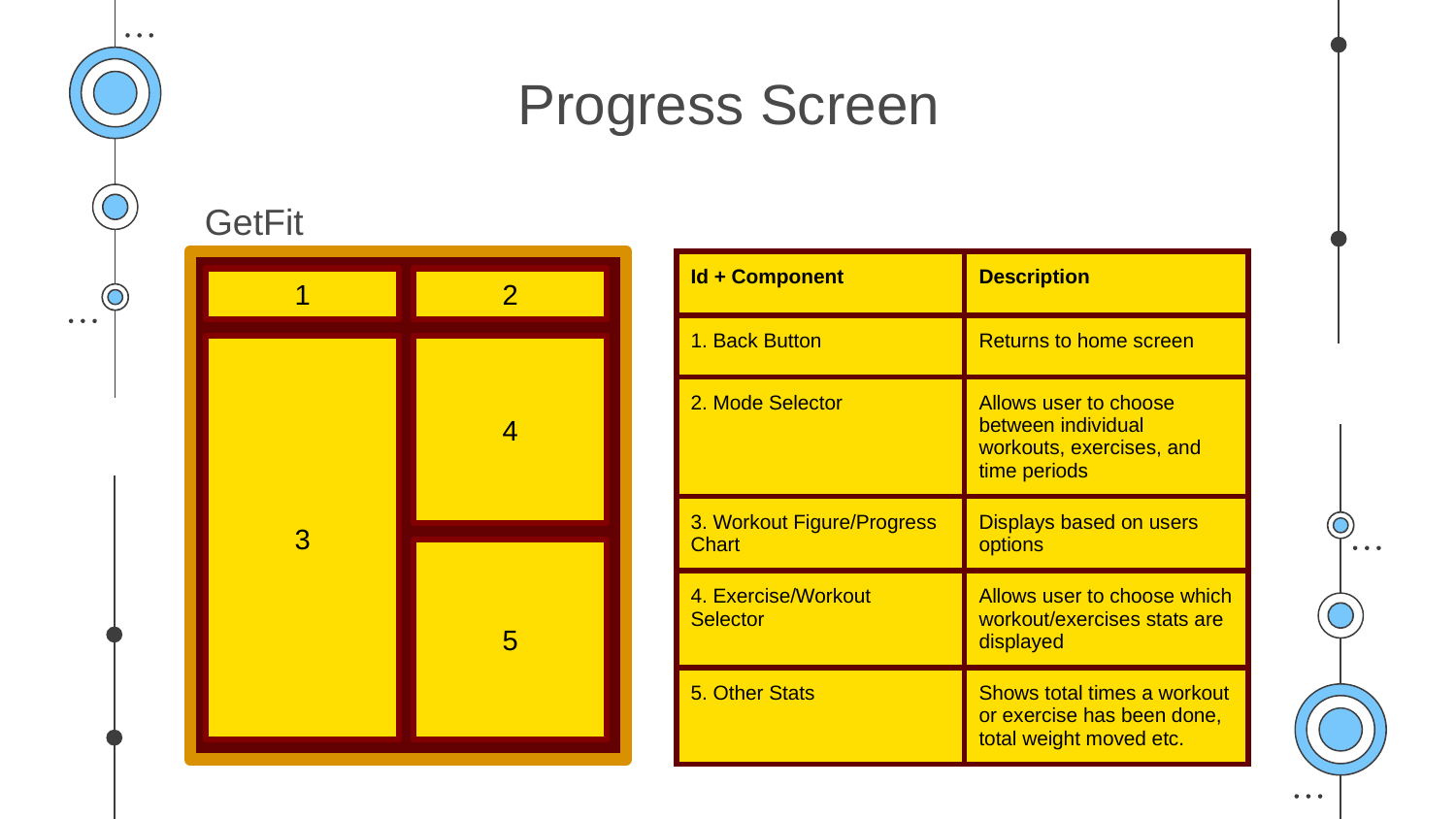

# Progress Screen
GetFit
| Id + Component | Description |
| --- | --- |
| 1. Back Button | Returns to home screen |
| 2. Mode Selector | Allows user to choose between individual workouts, exercises, and time periods |
| 3. Workout Figure/Progress Chart | Displays based on users options |
| 4. Exercise/Workout Selector | Allows user to choose which workout/exercises stats are displayed |
| 5. Other Stats | Shows total times a workout or exercise has been done, total weight moved etc. |

1
2
3
4
5